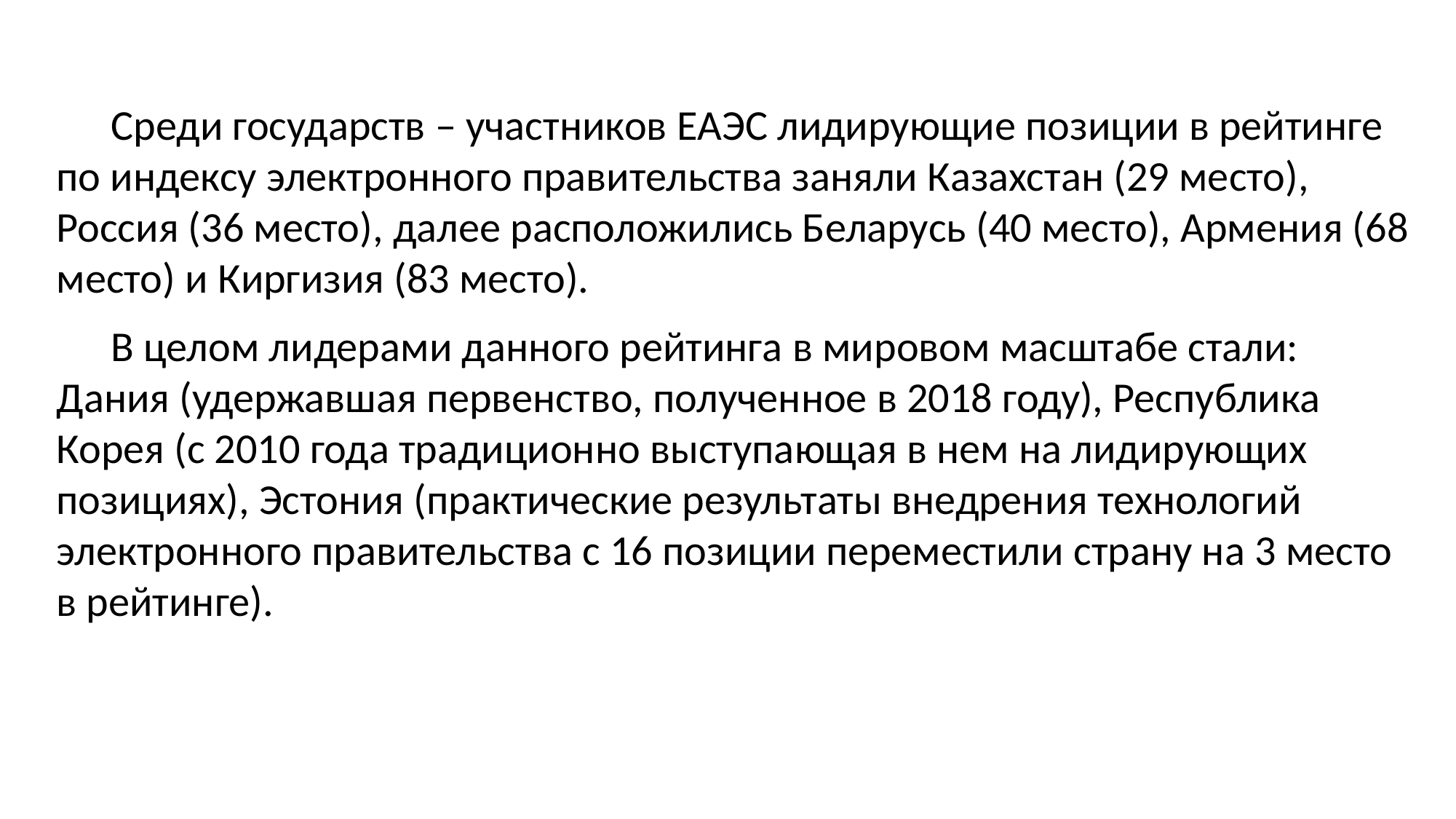

Среди государств – участников ЕАЭС лидирующие позиции в рейтинге по индексу электронного правительства заняли Казахстан (29 место), Россия (36 место), далее расположились Беларусь (40 место), Армения (68 место) и Киргизия (83 место).
В целом лидерами данного рейтинга в мировом масштабе стали: Дания (удержавшая первенство, полученное в 2018 году), Республика Корея (с 2010 года традиционно выступающая в нем на лидирующих позициях), Эстония (практические результаты внедрения технологий электронного правительства с 16 позиции переместили страну на 3 место в рейтинге).